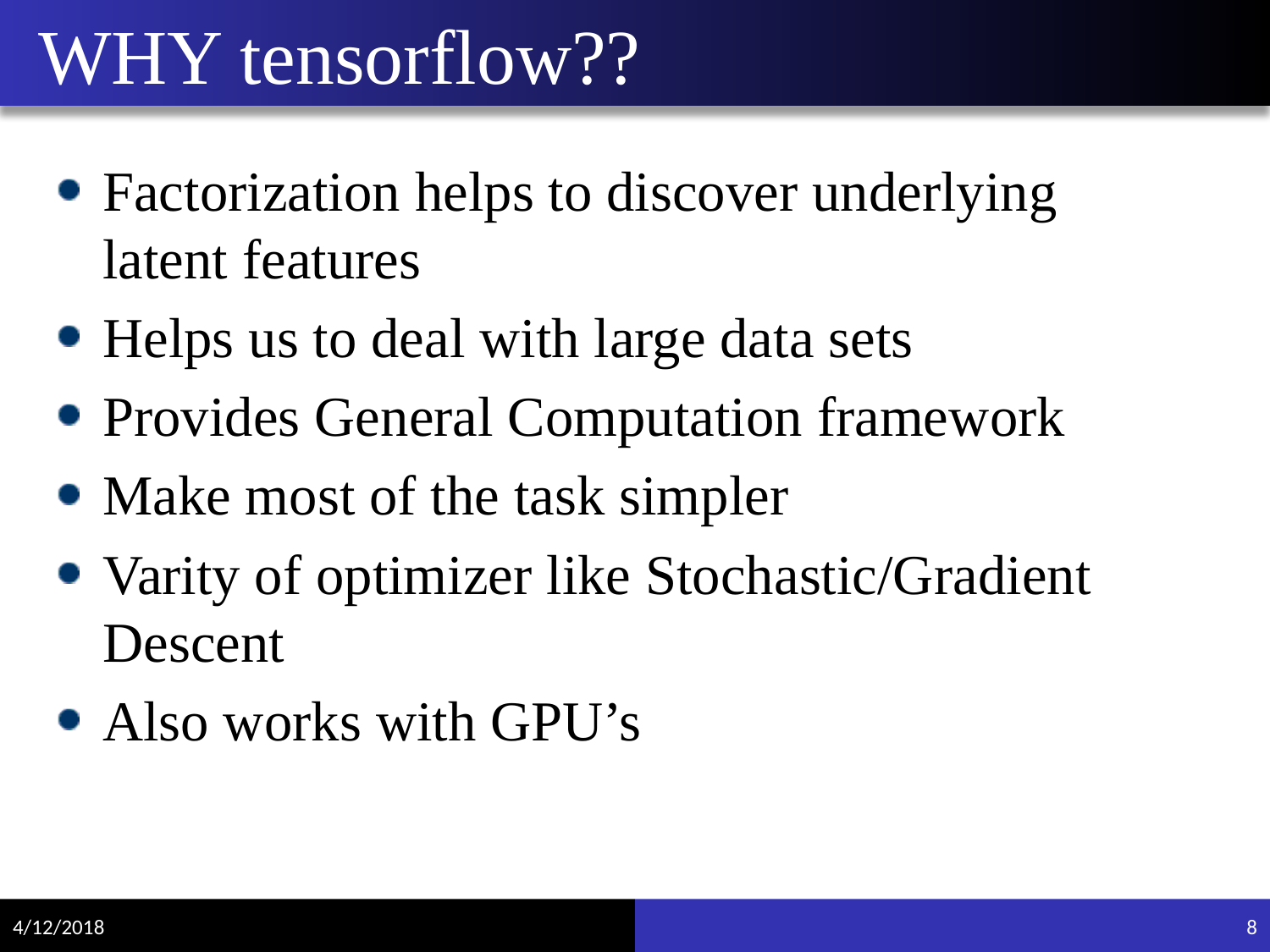

# WHY tensorflow??
Factorization helps to discover underlying latent features
Helps us to deal with large data sets
Provides General Computation framework
Make most of the task simpler
Varity of optimizer like Stochastic/Gradient Descent
Also works with GPU’s
4/12/2018
8